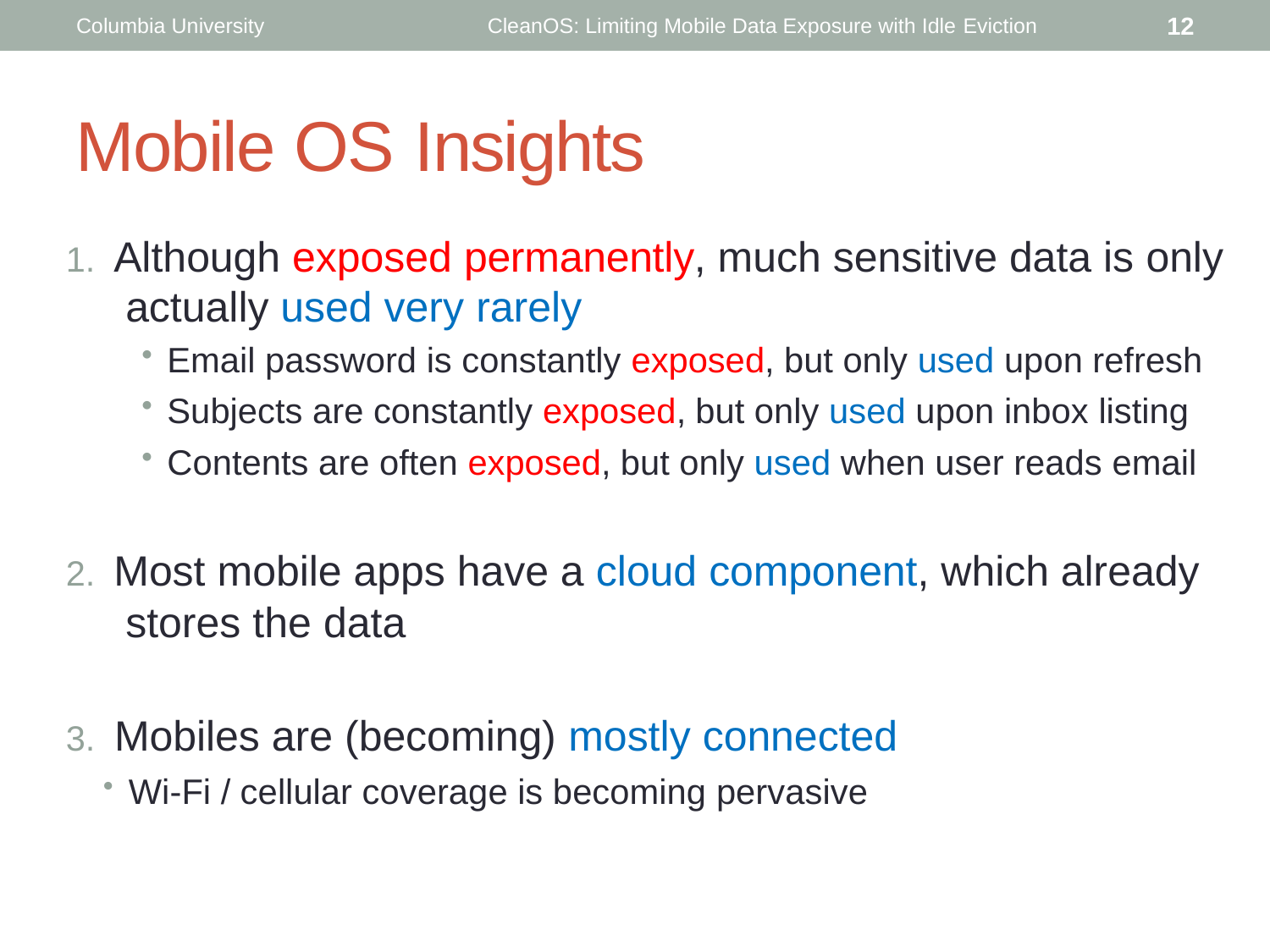

12
Columbia University
CleanOS: Limiting Mobile Data Exposure with Idle Eviction
Mobile OS Insights
Although exposed permanently, much sensitive data is only  actually used very rarely
Email password is constantly exposed, but only used upon refresh
Subjects are constantly exposed, but only used upon inbox listing
Contents are often exposed, but only used when user reads email

Most mobile apps have a cloud component, which already  stores the data

Mobiles are (becoming) mostly connected
Wi-Fi / cellular coverage is becoming pervasive